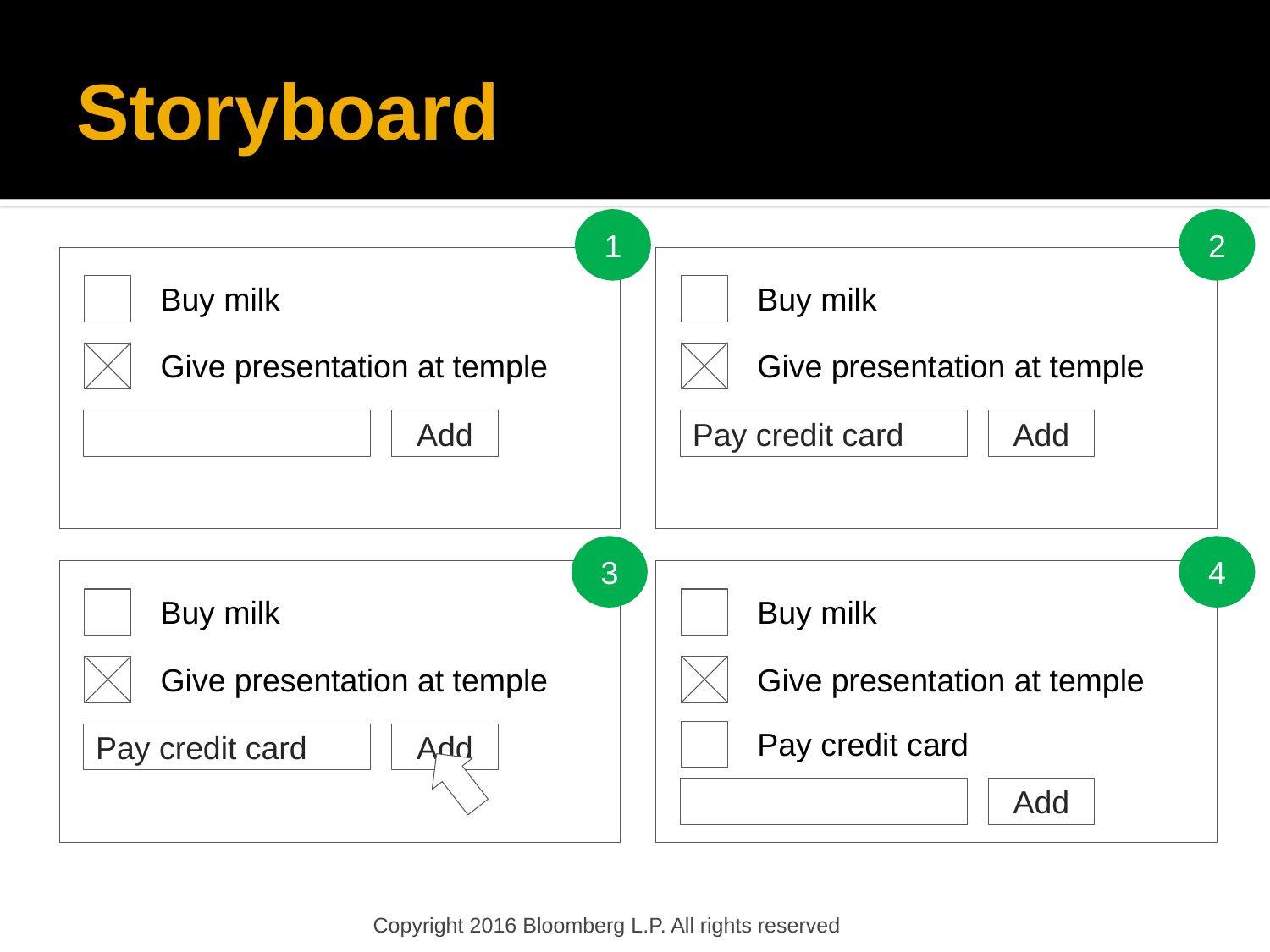

# Storyboard
1
2

Buy milk
Buy milk

Give presentation at temple
Give presentation at temple

Add
Add

Pay credit card
3
4

Buy milk
Buy milk

Give presentation at temple
Give presentation at temple

Pay credit card

Add
Pay credit card

Add

Copyright 2016 Bloomberg L.P. All rights reserved